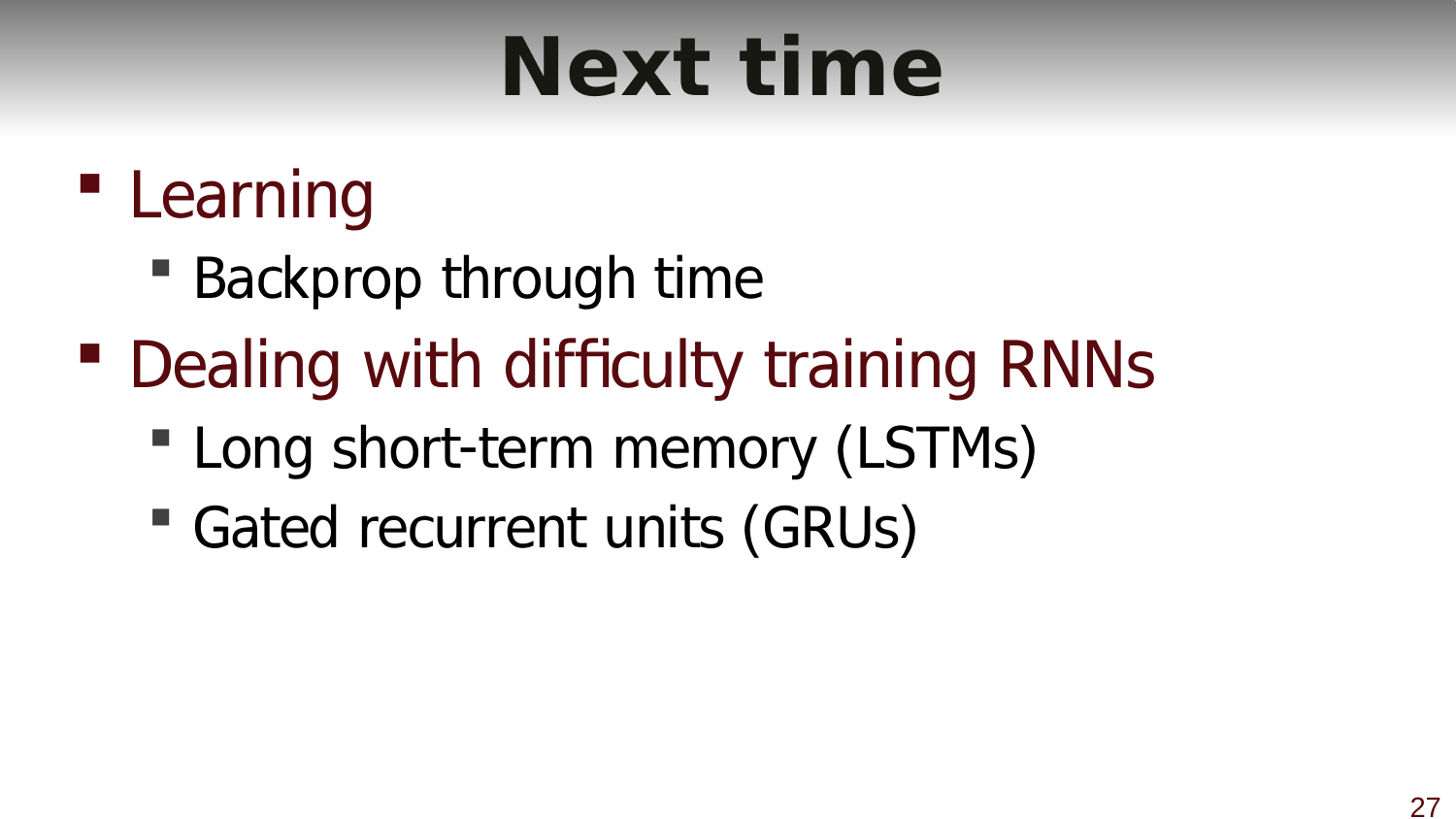

# Next time
Learning
Backprop through time
Dealing with difficulty training RNNs
Long short-term memory (LSTMs)
Gated recurrent units (GRUs)

27